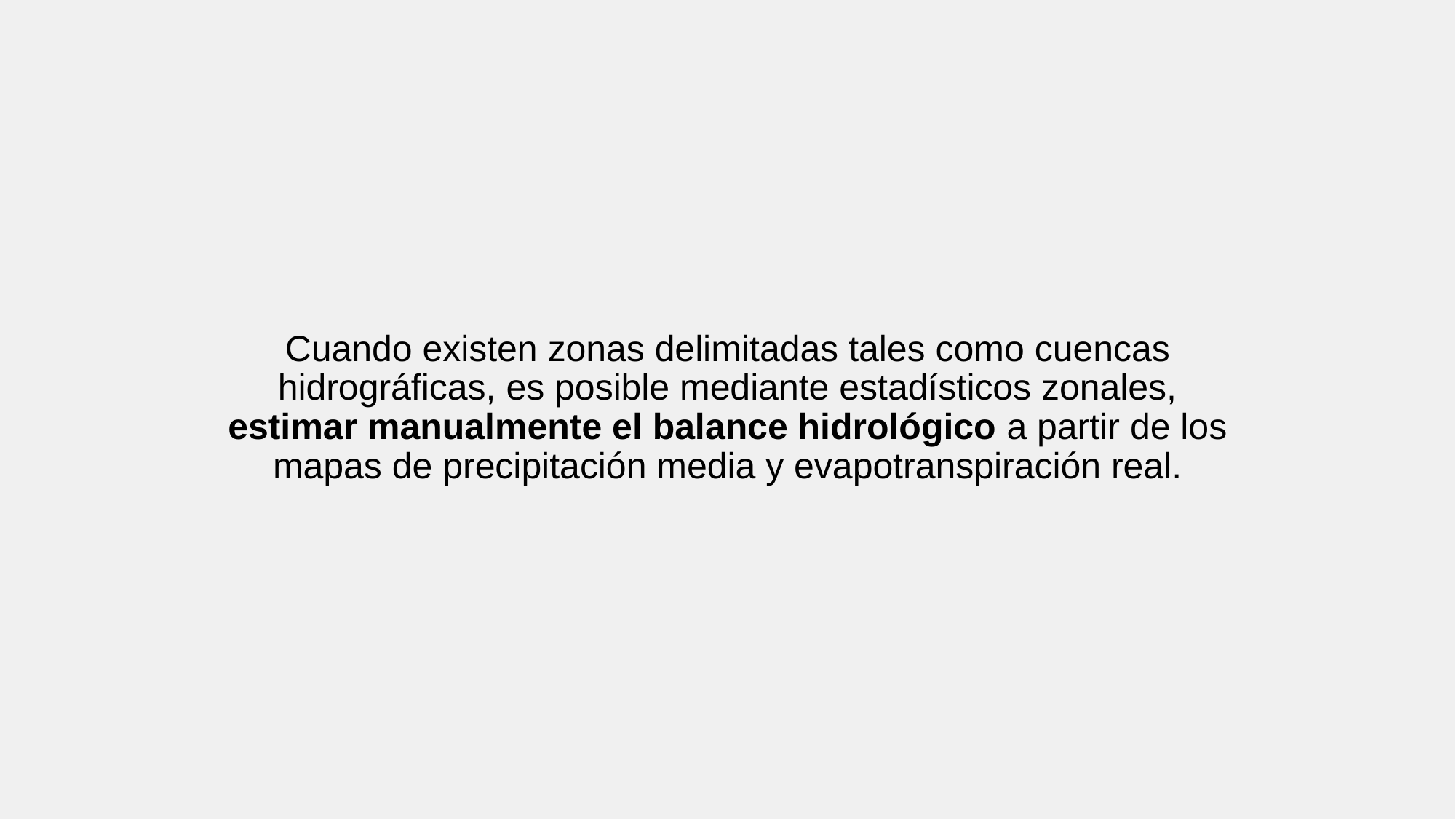

# Cuando existen zonas delimitadas tales como cuencas hidrográficas, es posible mediante estadísticos zonales, estimar manualmente el balance hidrológico a partir de los mapas de precipitación media y evapotranspiración real.